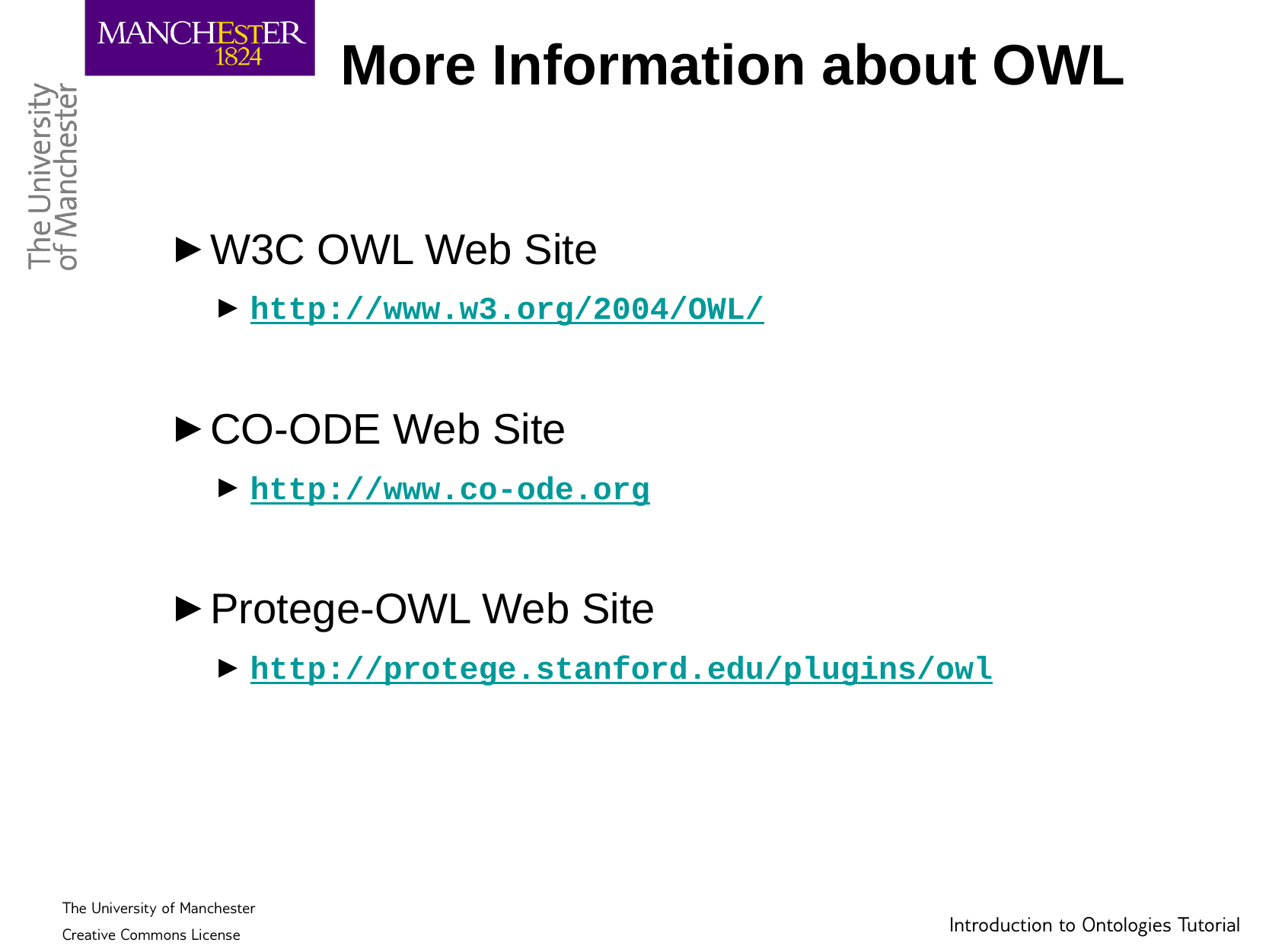

# More Information about OWL
W3C OWL Web Site
http://www.w3.org/2004/OWL/

CO-ODE Web Site
http://www.co-ode.org

Protege-OWL Web Site
http://protege.stanford.edu/plugins/owl